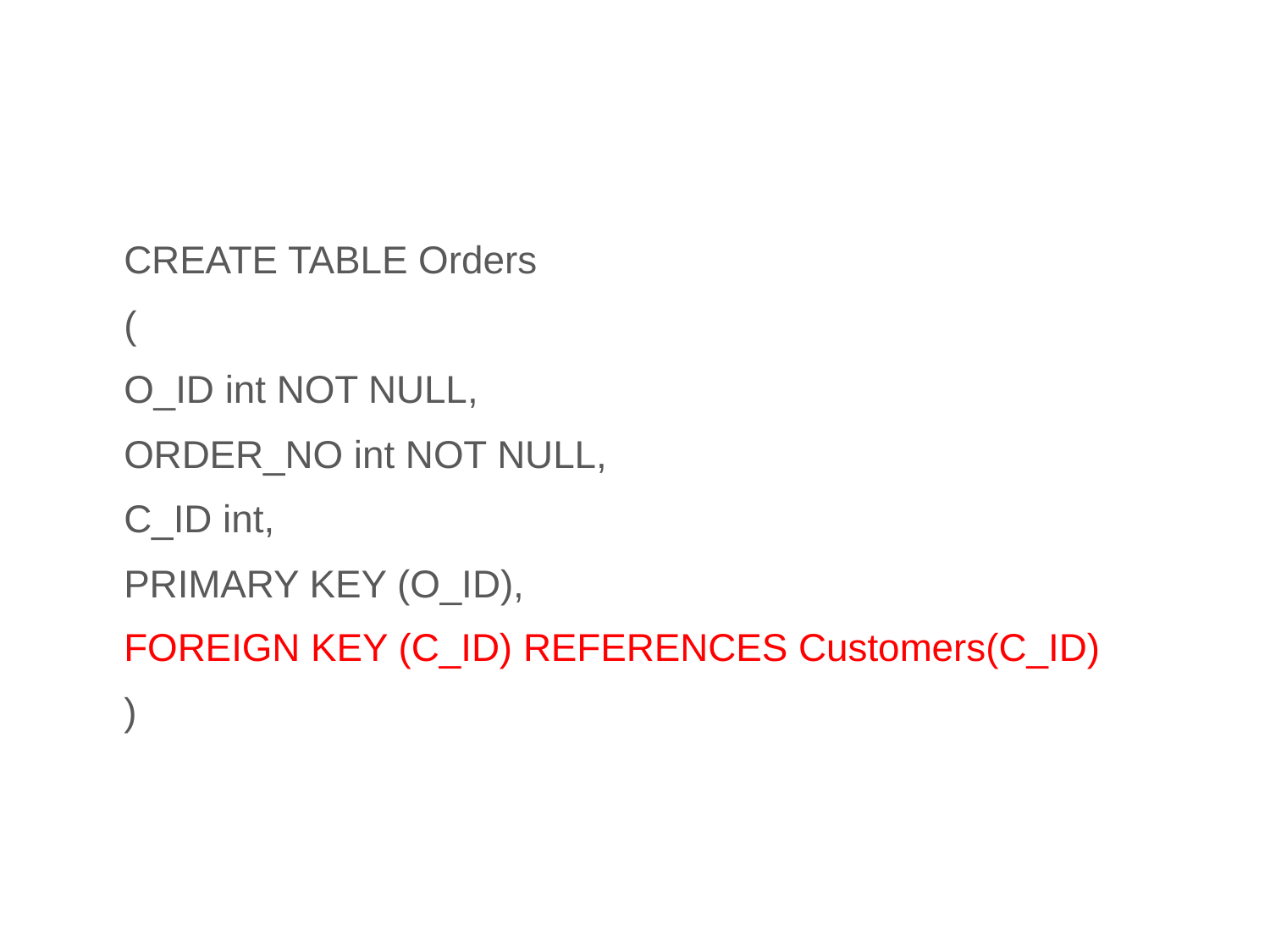

#
CREATE TABLE Orders
(
O_ID int NOT NULL,
ORDER_NO int NOT NULL,
C_ID int,
PRIMARY KEY (O_ID),
FOREIGN KEY (C_ID) REFERENCES Customers(C_ID)
)